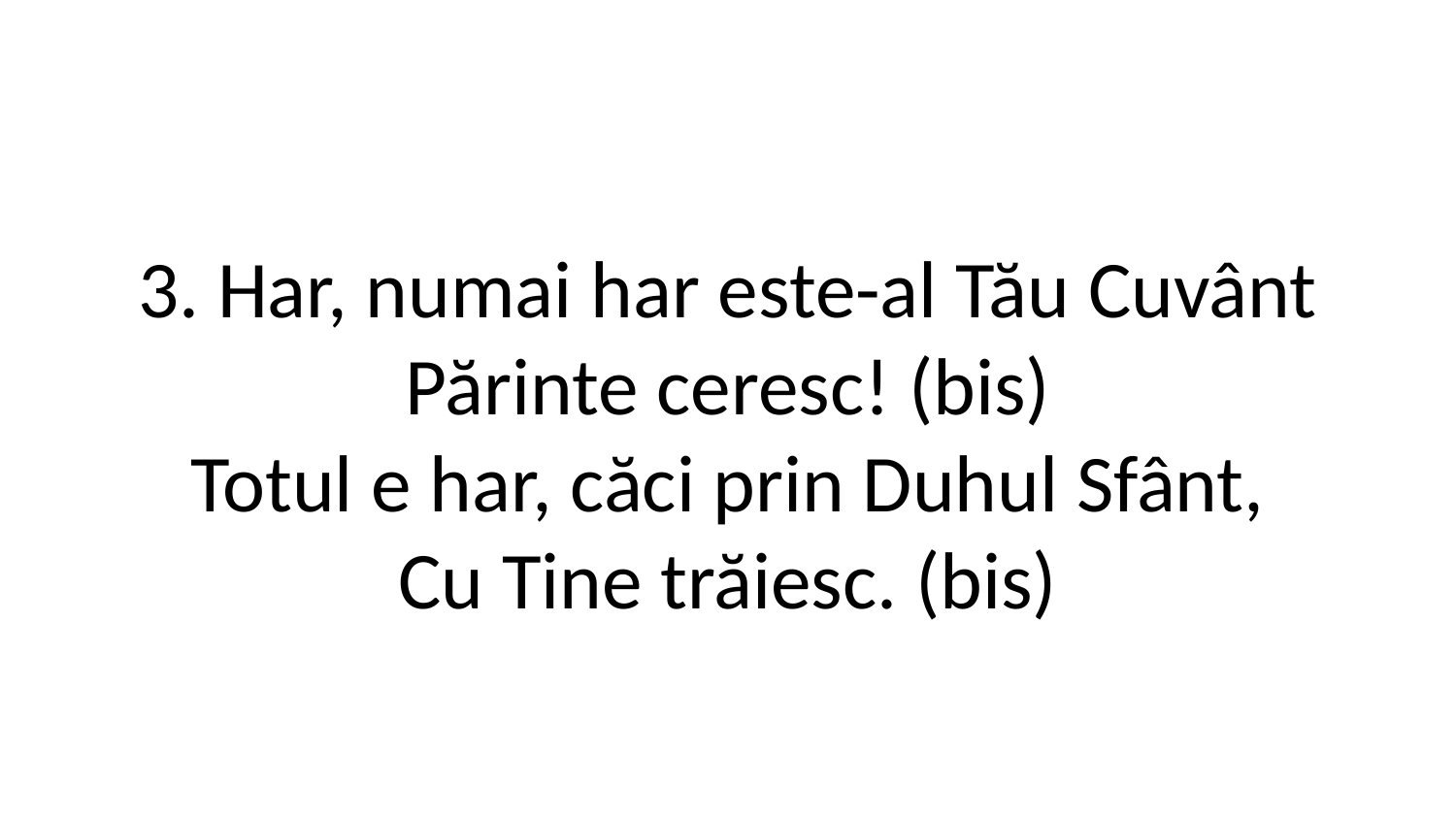

3. Har, numai har este-al Tău Cuvânt
Părinte ceresc! (bis)
Totul e har, căci prin Duhul Sfânt,
Cu Tine trăiesc. (bis)